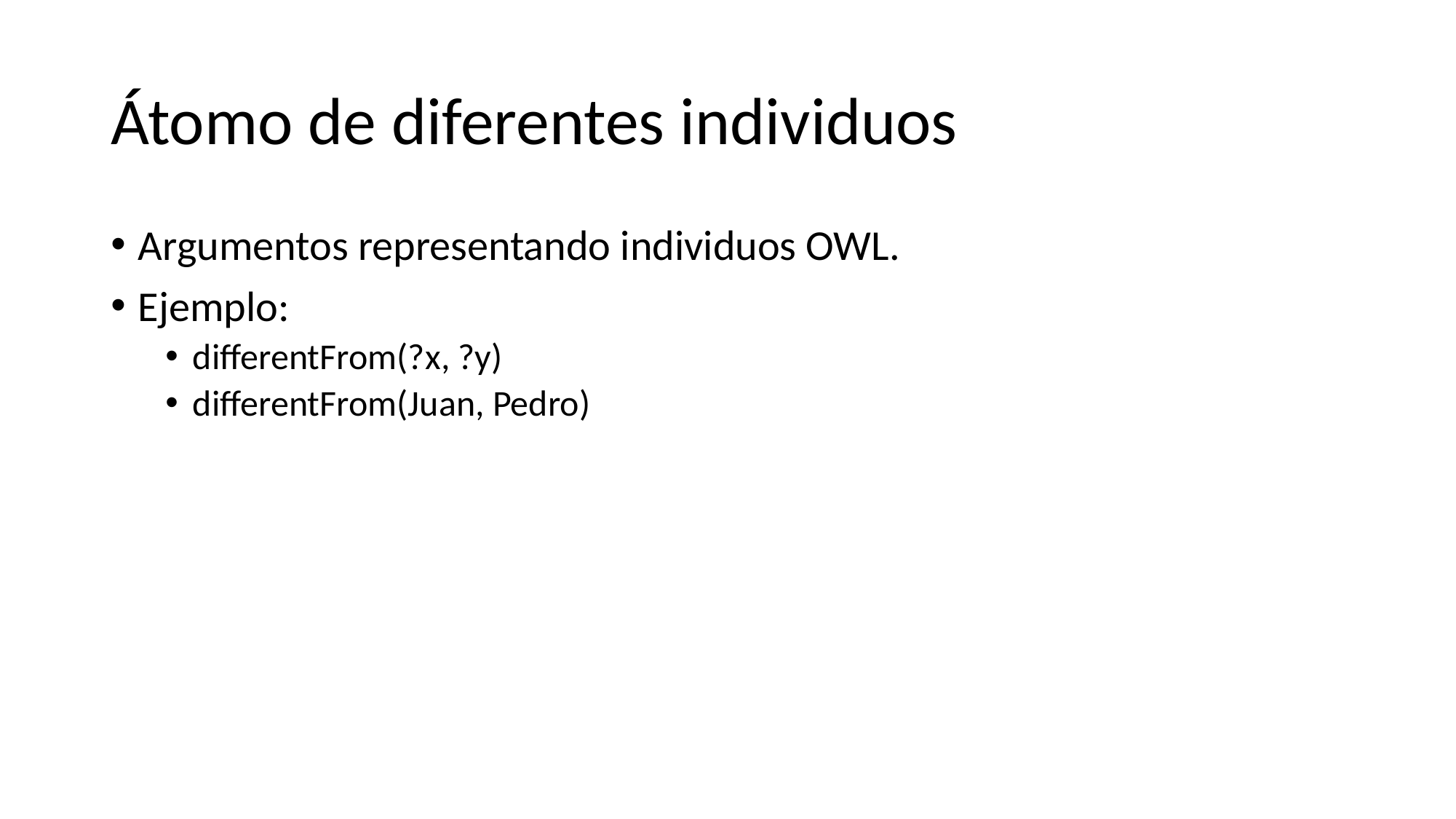

# Átomo de diferentes individuos
Argumentos representando individuos OWL.
Ejemplo:
differentFrom(?x, ?y)
differentFrom(Juan, Pedro)